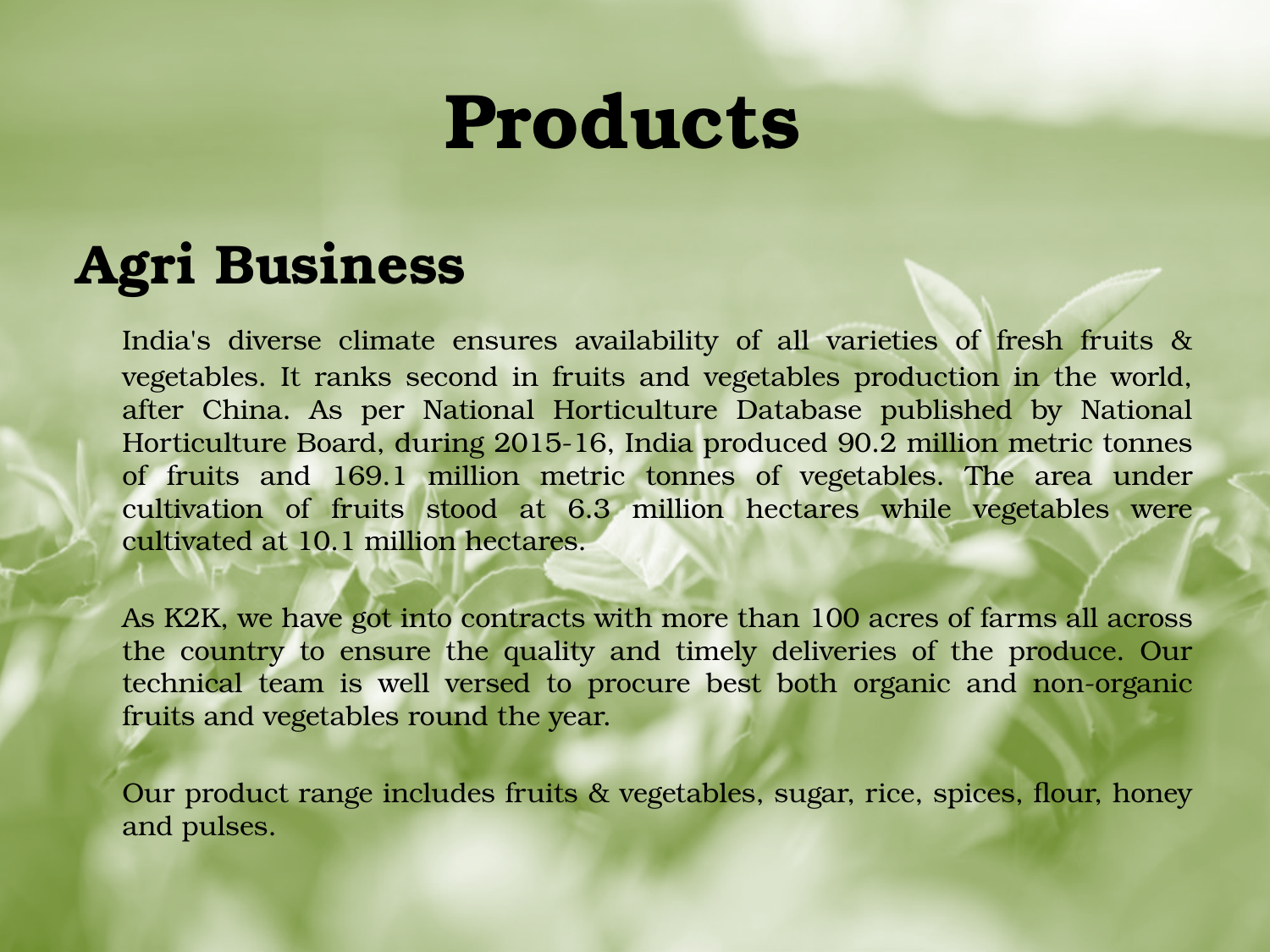

# Products
Agri Business
	India's diverse climate ensures availability of all varieties of fresh fruits & vegetables. It ranks second in fruits and vegetables production in the world, after China. As per National Horticulture Database published by National Horticulture Board, during 2015-16, India produced 90.2 million metric tonnes of fruits and 169.1 million metric tonnes of vegetables. The area under cultivation of fruits stood at 6.3 million hectares while vegetables were cultivated at 10.1 million hectares.

	As K2K, we have got into contracts with more than 100 acres of farms all across the country to ensure the quality and timely deliveries of the produce. Our technical team is well versed to procure best both organic and non-organic fruits and vegetables round the year.

	Our product range includes fruits & vegetables, sugar, rice, spices, flour, honey and pulses.